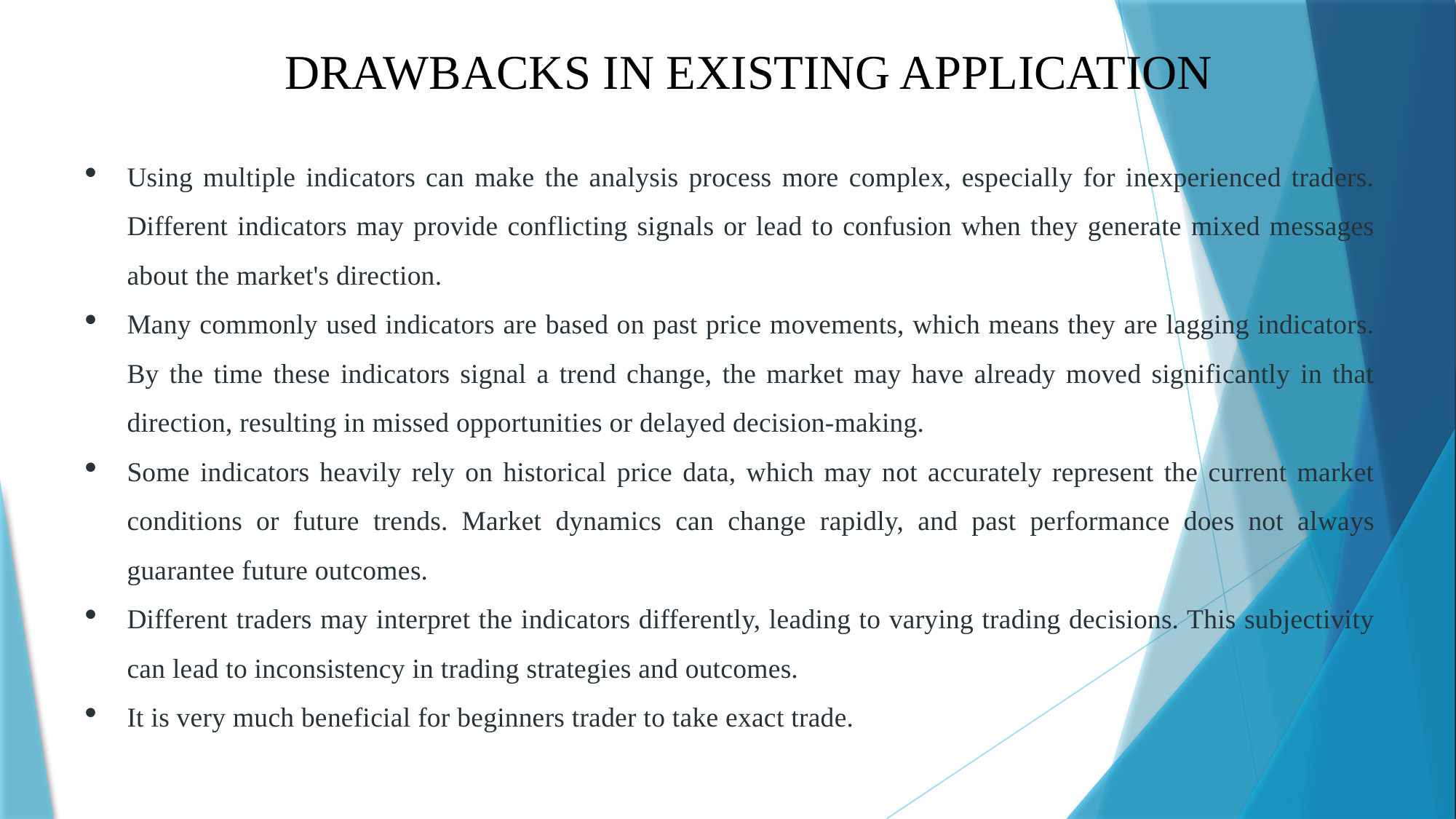

DRAWBACKS IN EXISTING APPLICATION
Using multiple indicators can make the analysis process more complex, especially for inexperienced traders. Different indicators may provide conflicting signals or lead to confusion when they generate mixed messages about the market's direction.
Many commonly used indicators are based on past price movements, which means they are lagging indicators. By the time these indicators signal a trend change, the market may have already moved significantly in that direction, resulting in missed opportunities or delayed decision-making.
Some indicators heavily rely on historical price data, which may not accurately represent the current market conditions or future trends. Market dynamics can change rapidly, and past performance does not always guarantee future outcomes.
Different traders may interpret the indicators differently, leading to varying trading decisions. This subjectivity can lead to inconsistency in trading strategies and outcomes.
It is very much beneficial for beginners trader to take exact trade.